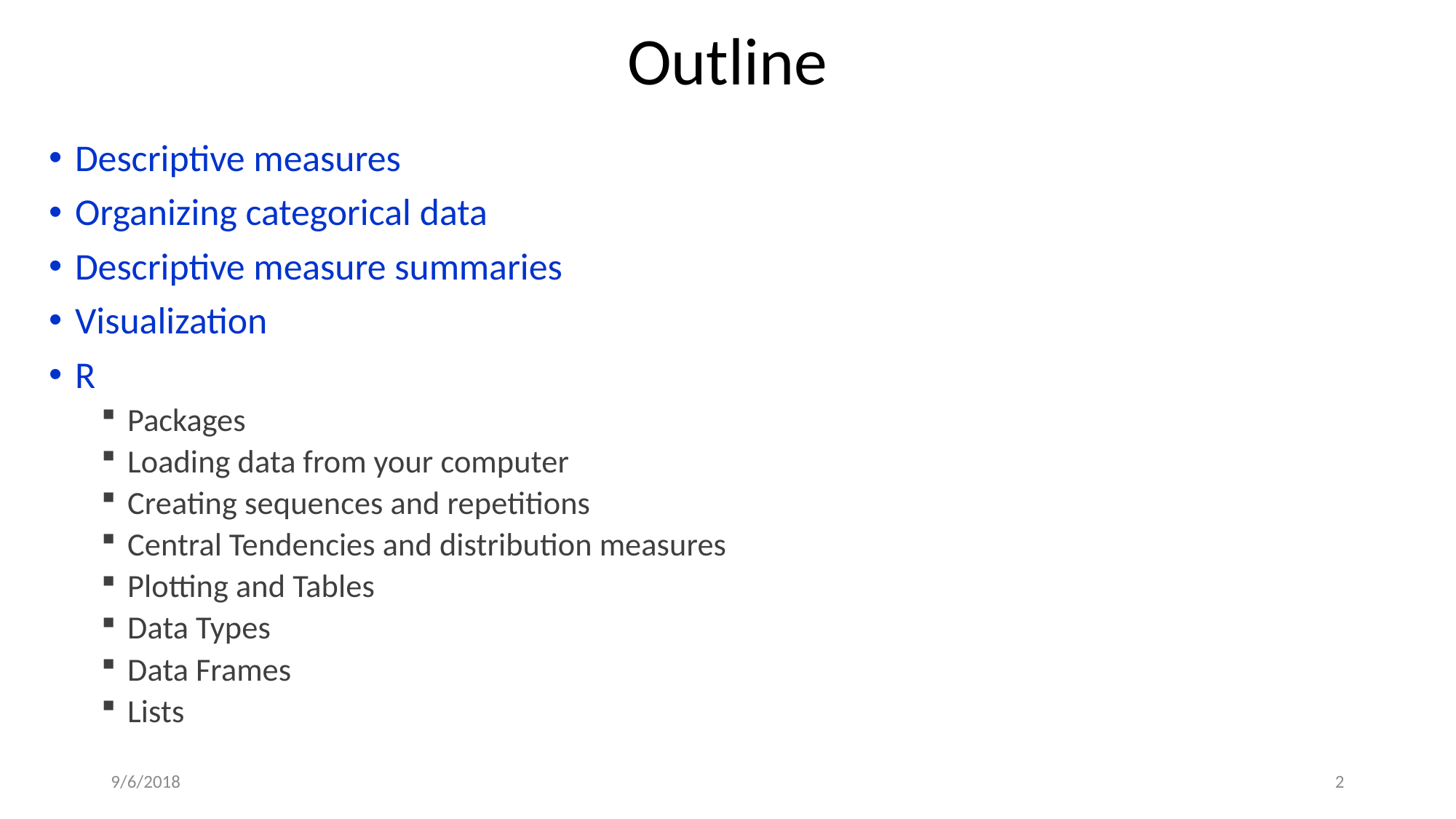

# Outline
Descriptive measures
Organizing categorical data
Descriptive measure summaries
Visualization
R
Packages
Loading data from your computer
Creating sequences and repetitions
Central Tendencies and distribution measures
Plotting and Tables
Data Types
Data Frames
Lists
9/6/2018
2